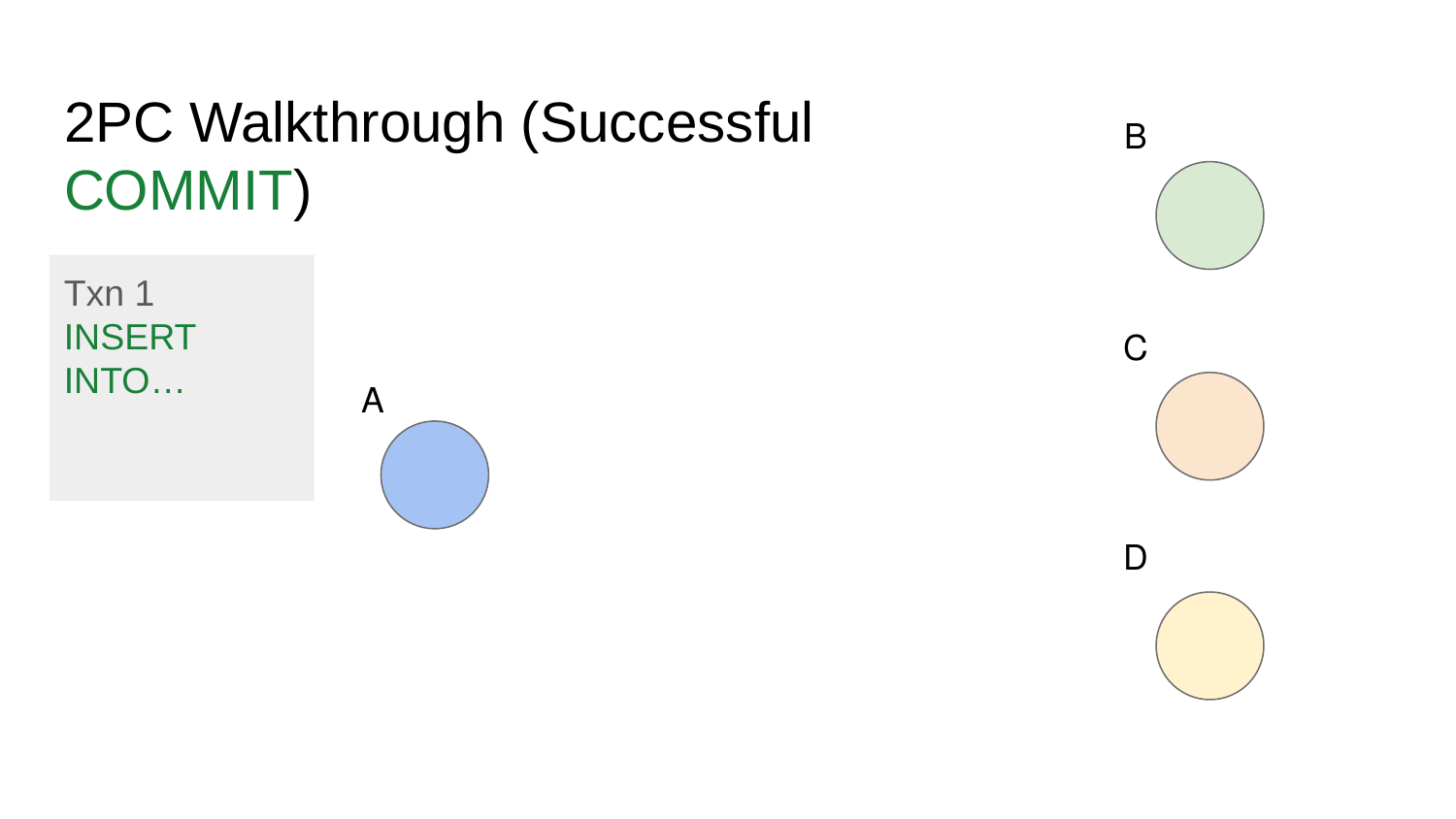

# 2PC Walkthrough (Successful COMMIT)
B

Txn 1
INSERT INTO…
C
A

D